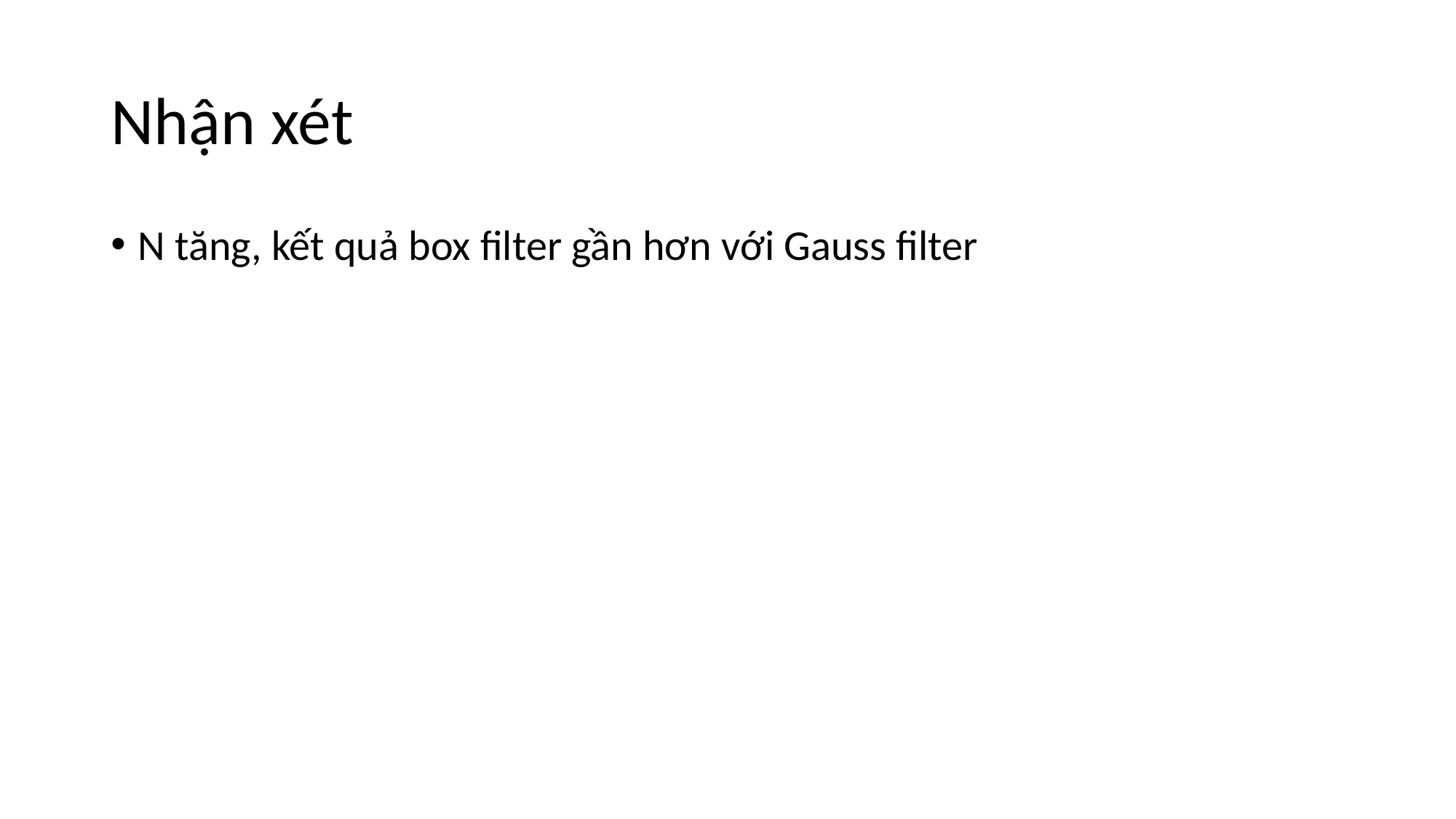

# Nhận xét
N tăng, kết quả box filter gần hơn với Gauss filter